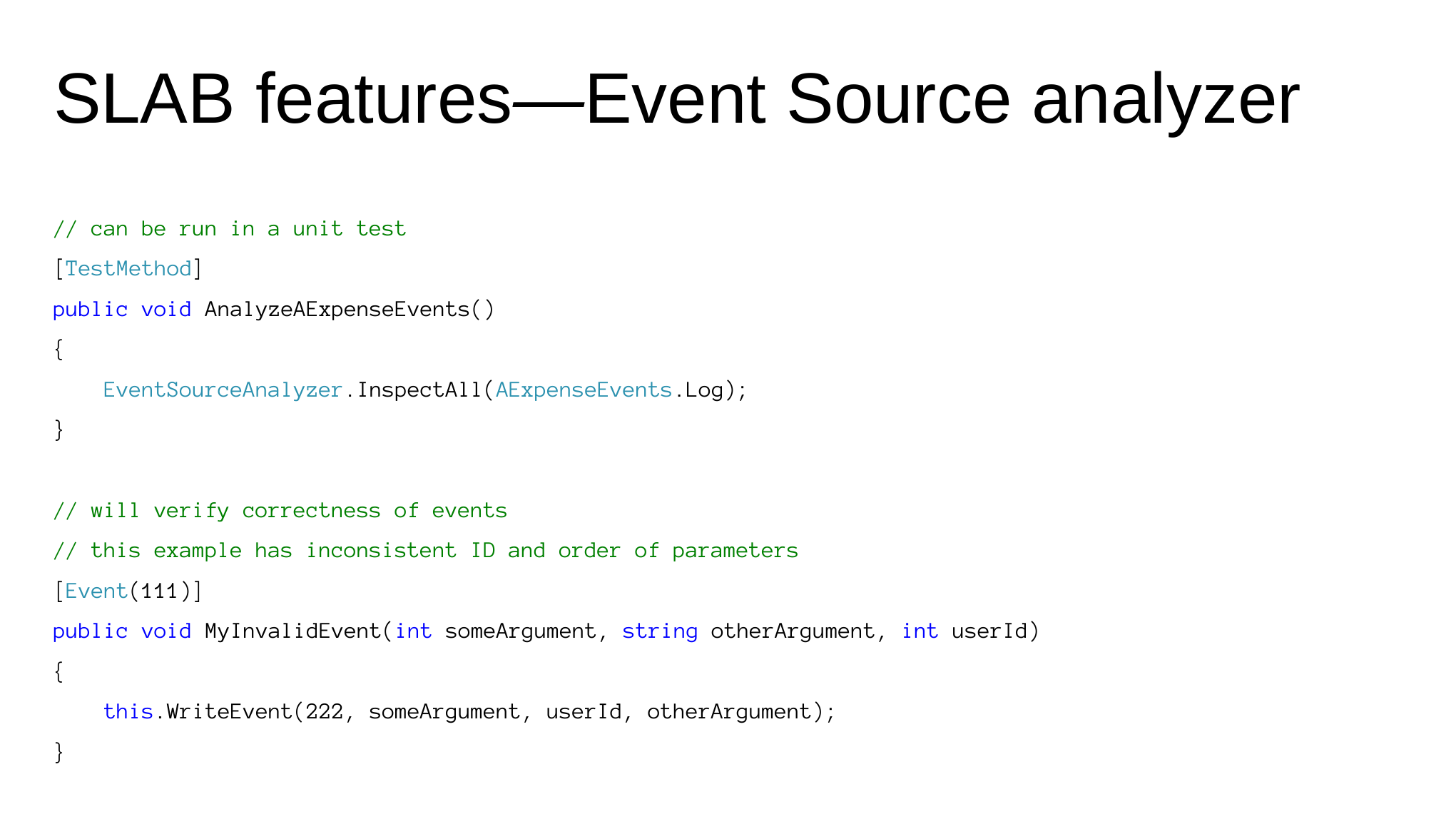

# SLAB features—Event Source analyzer
// can be run in a unit test
[TestMethod]
public void AnalyzeAExpenseEvents()
{
    EventSourceAnalyzer.InspectAll(AExpenseEvents.Log);
}

// will verify correctness of events
// this example has inconsistent ID and order of parameters
[Event(111)]
public void MyInvalidEvent(int someArgument, string otherArgument, int userId)
{
    this.WriteEvent(222, someArgument, userId, otherArgument);
}